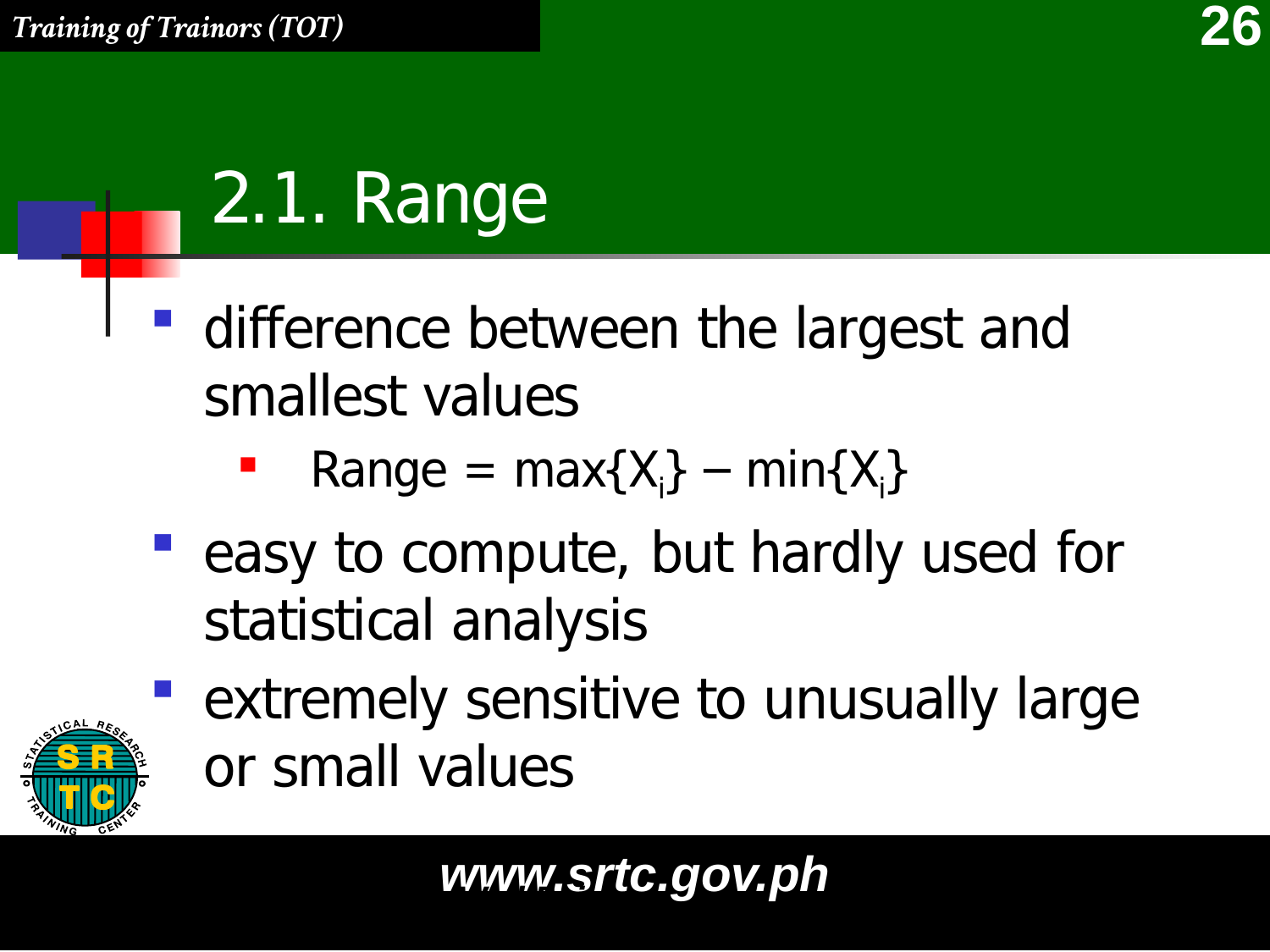

# 2.1. Range
difference between the largest and smallest values
Range = max{Xi} – min{Xi}
easy to compute, but hardly used for  statistical analysis
extremely sensitive to unusually large or small values